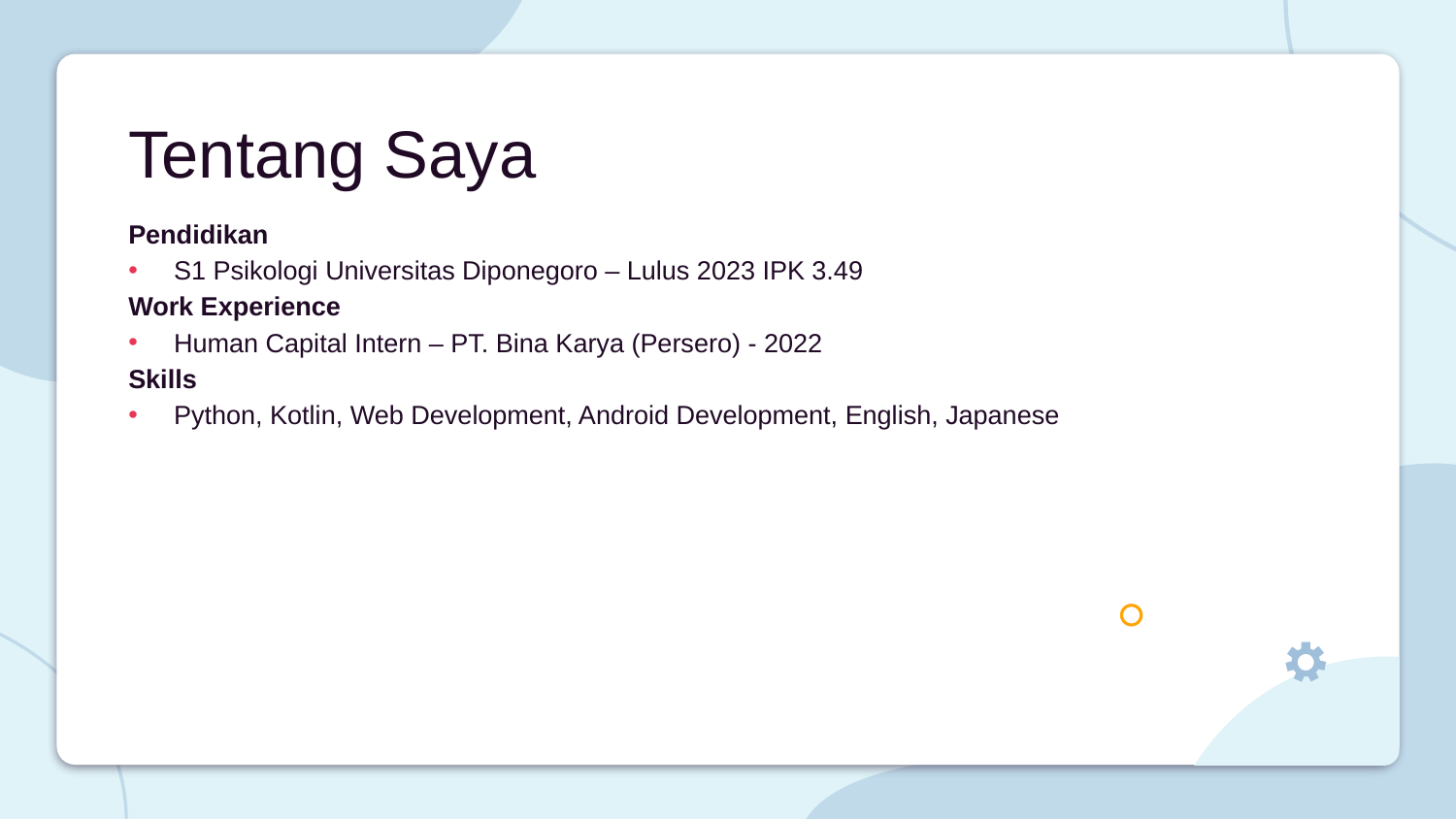

# Tentang Saya
Pendidikan
S1 Psikologi Universitas Diponegoro – Lulus 2023 IPK 3.49
Work Experience
Human Capital Intern – PT. Bina Karya (Persero) - 2022
Skills
Python, Kotlin, Web Development, Android Development, English, Japanese